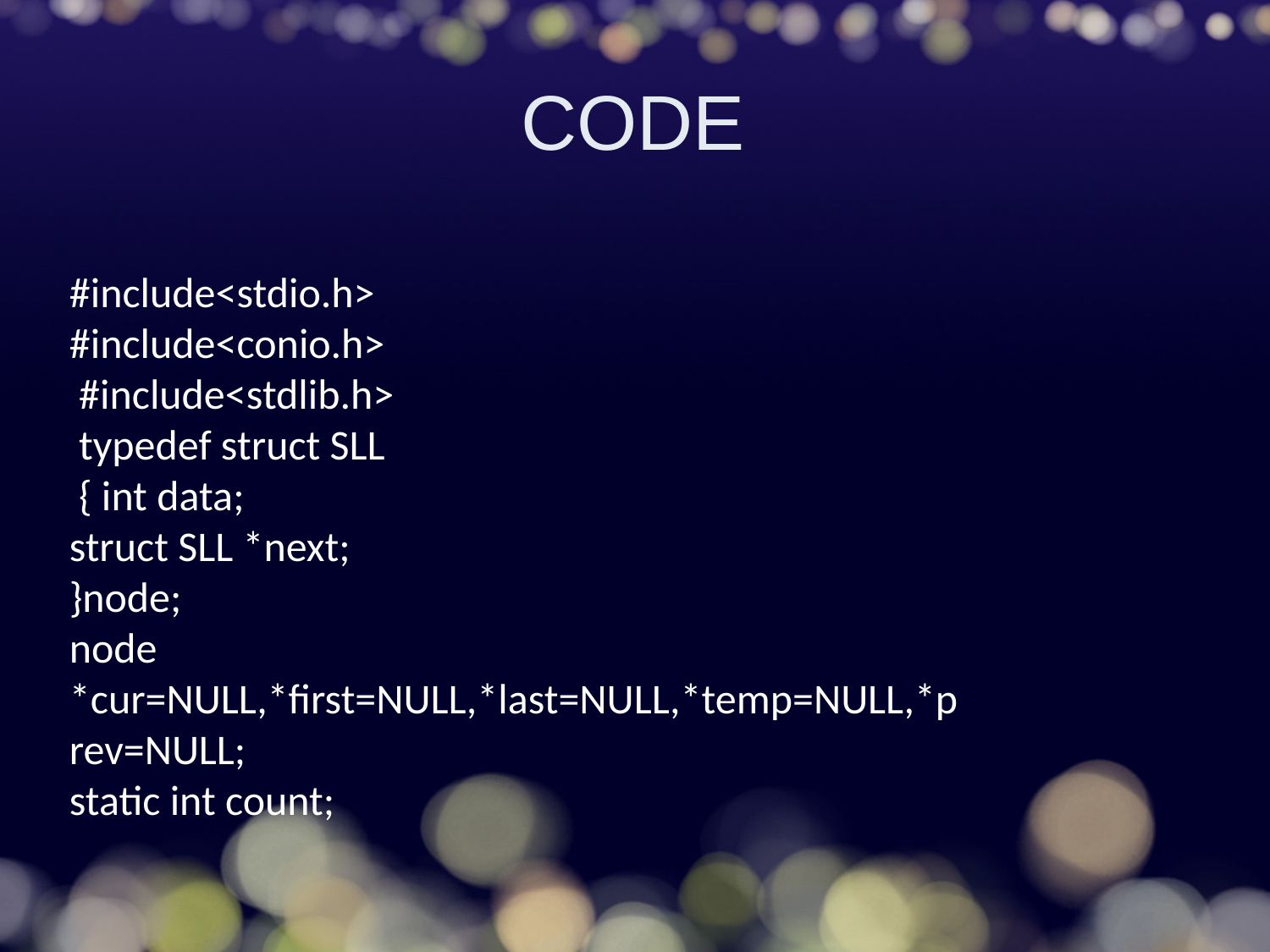

# CODE
#include<stdio.h>
#include<conio.h>
 #include<stdlib.h>
 typedef struct SLL
 { int data;
struct SLL *next;
}node;
node *cur=NULL,*first=NULL,*last=NULL,*temp=NULL,*prev=NULL;
static int count;